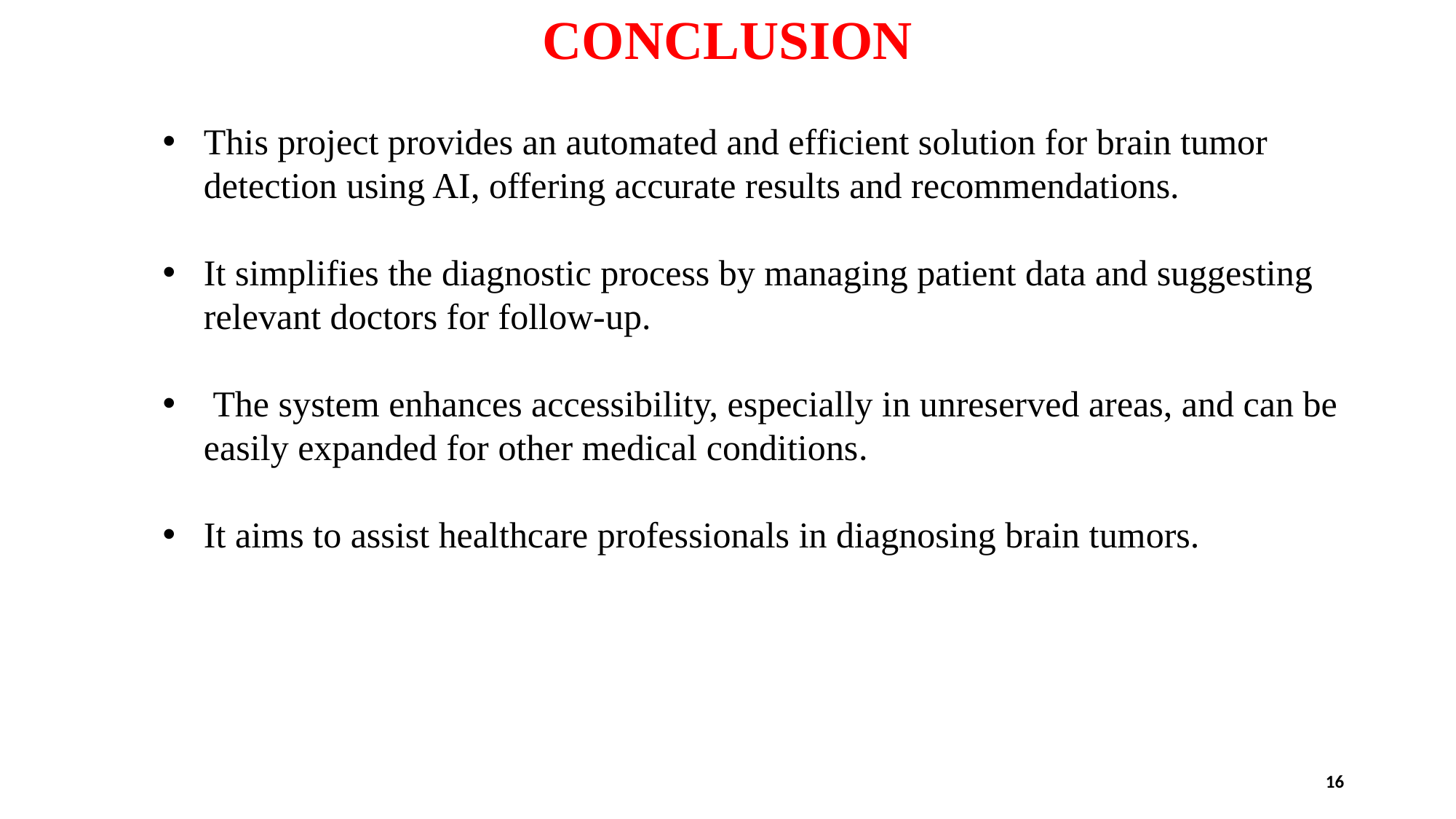

# CONCLUSION
This project provides an automated and efficient solution for brain tumor detection using AI, offering accurate results and recommendations.

It simplifies the diagnostic process by managing patient data and suggesting relevant doctors for follow-up.

 The system enhances accessibility, especially in unreserved areas, and can be easily expanded for other medical conditions.

It aims to assist healthcare professionals in diagnosing brain tumors.

16